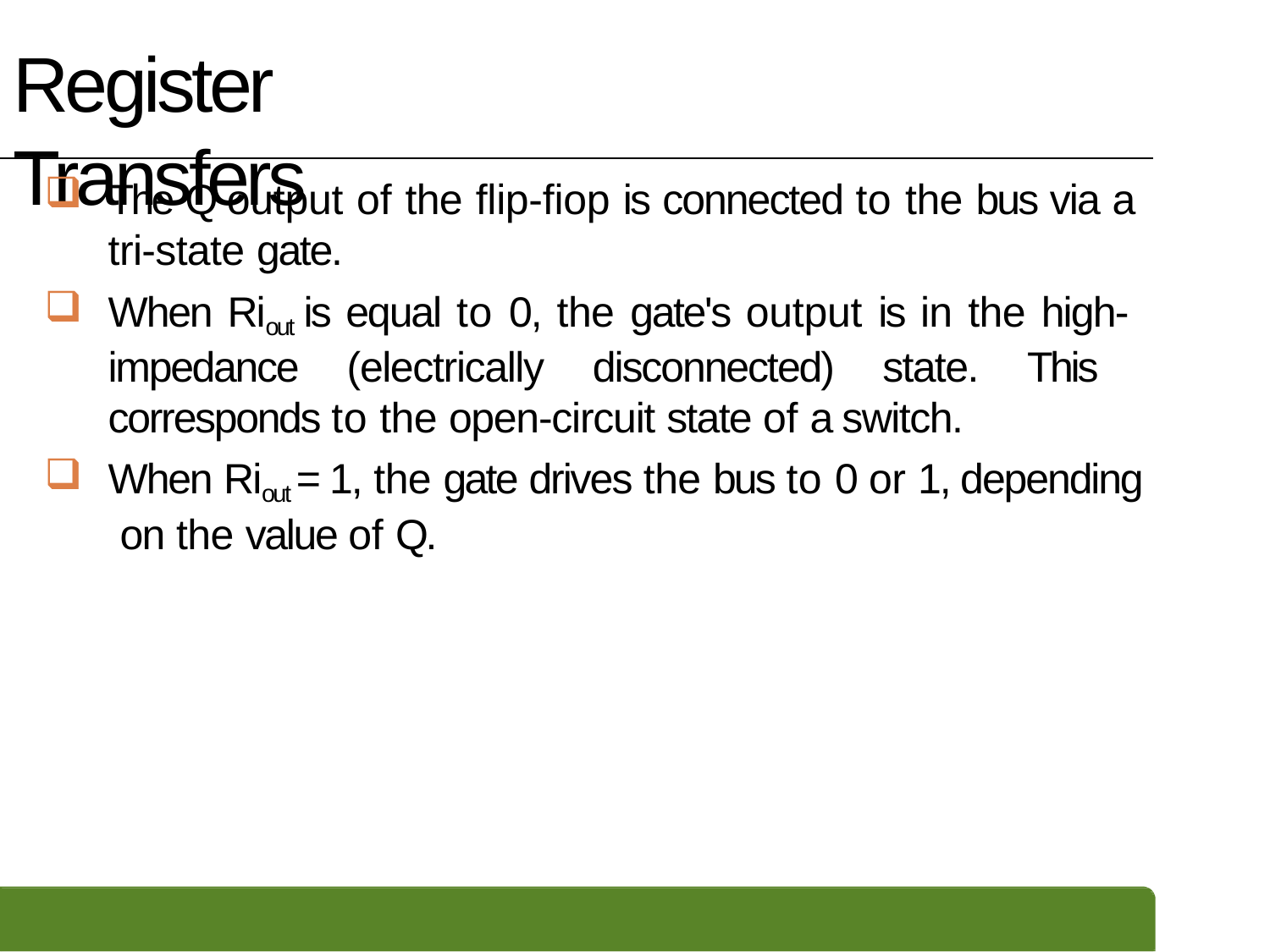

# Register Transfers

The Q output of the flip-fiop is connected to the bus via a  tri-state gate.
When Riout is equal to 0, the gate's output is in the high-  impedance (electrically disconnected) state. This  corresponds to the open-circuit state of a switch.
When Riout = 1, the gate drives the bus to 0 or 1, depending  on the value of Q.